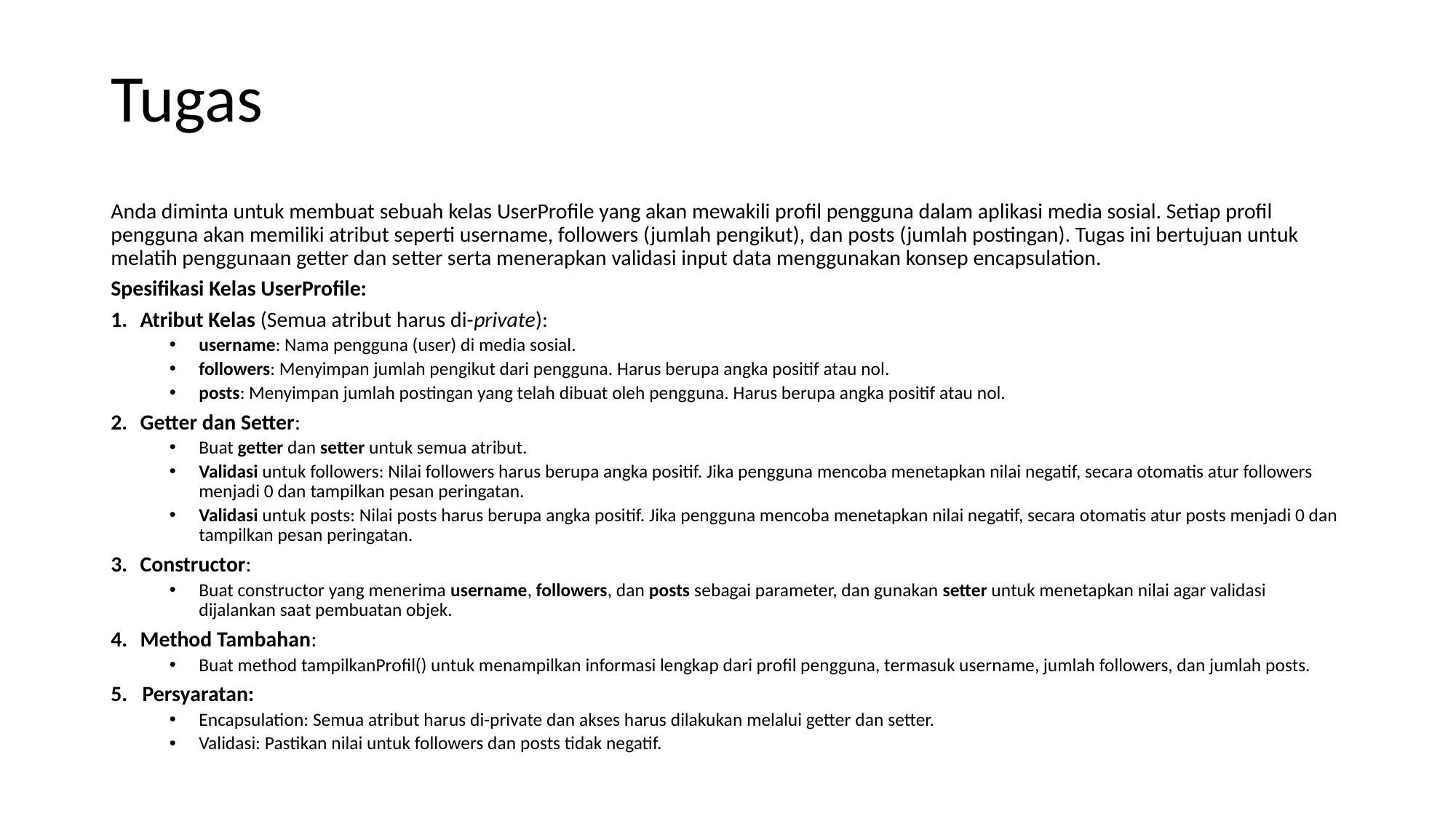

# Tugas
Anda diminta untuk membuat sebuah kelas UserProfile yang akan mewakili profil pengguna dalam aplikasi media sosial. Setiap profil pengguna akan memiliki atribut seperti username, followers (jumlah pengikut), dan posts (jumlah postingan). Tugas ini bertujuan untuk melatih penggunaan getter dan setter serta menerapkan validasi input data menggunakan konsep encapsulation.
Spesifikasi Kelas UserProfile:
Atribut Kelas (Semua atribut harus di-private):
username: Nama pengguna (user) di media sosial.
followers: Menyimpan jumlah pengikut dari pengguna. Harus berupa angka positif atau nol.
posts: Menyimpan jumlah postingan yang telah dibuat oleh pengguna. Harus berupa angka positif atau nol.
Getter dan Setter:
Buat getter dan setter untuk semua atribut.
Validasi untuk followers: Nilai followers harus berupa angka positif. Jika pengguna mencoba menetapkan nilai negatif, secara otomatis atur followers menjadi 0 dan tampilkan pesan peringatan.
Validasi untuk posts: Nilai posts harus berupa angka positif. Jika pengguna mencoba menetapkan nilai negatif, secara otomatis atur posts menjadi 0 dan tampilkan pesan peringatan.
Constructor:
Buat constructor yang menerima username, followers, dan posts sebagai parameter, dan gunakan setter untuk menetapkan nilai agar validasi dijalankan saat pembuatan objek.
Method Tambahan:
Buat method tampilkanProfil() untuk menampilkan informasi lengkap dari profil pengguna, termasuk username, jumlah followers, dan jumlah posts.
5.   Persyaratan:
Encapsulation: Semua atribut harus di-private dan akses harus dilakukan melalui getter dan setter.
Validasi: Pastikan nilai untuk followers dan posts tidak negatif.